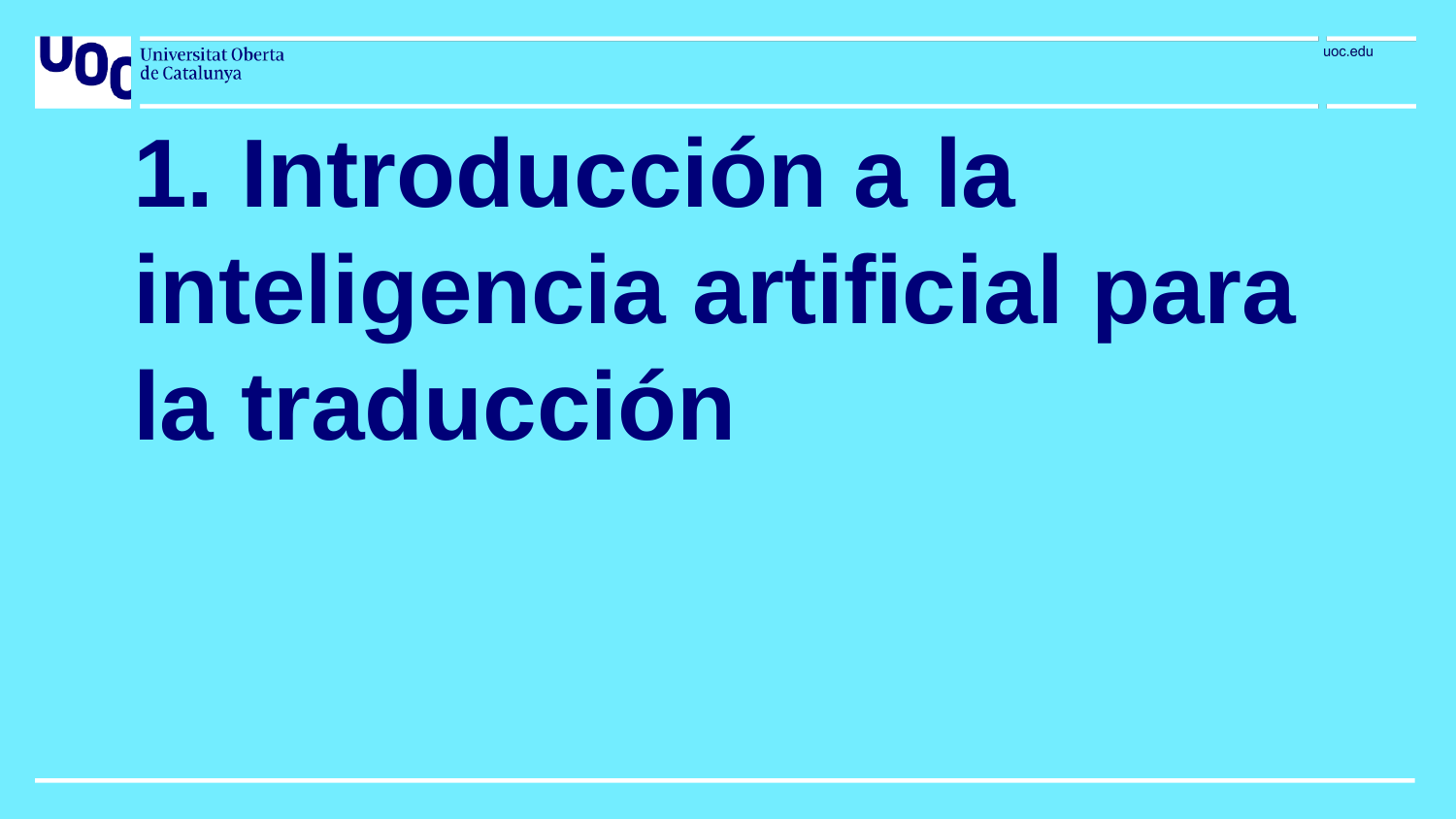

# 1. Introducción a la inteligencia artificial para la traducción